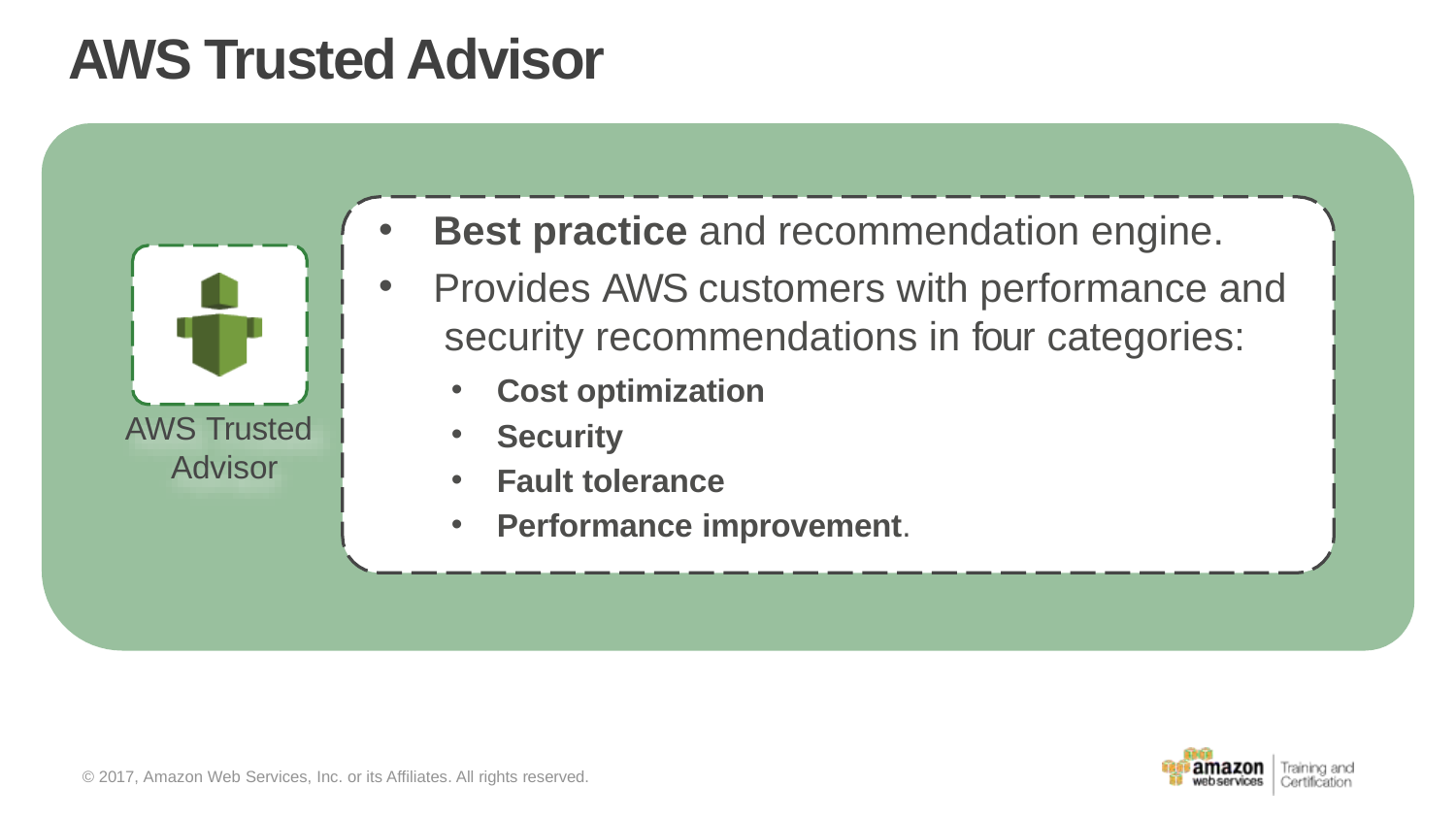

# AWS Trusted Advisor

Best practice and recommendation engine.
Provides AWS customers with performance and  security recommendations in four categories:

Cost optimization
Security
Fault tolerance
Performance improvement.

AWS Trusted  Advisor
© 2017, Amazon Web Services, Inc. or its Affiliates. All rights reserved.